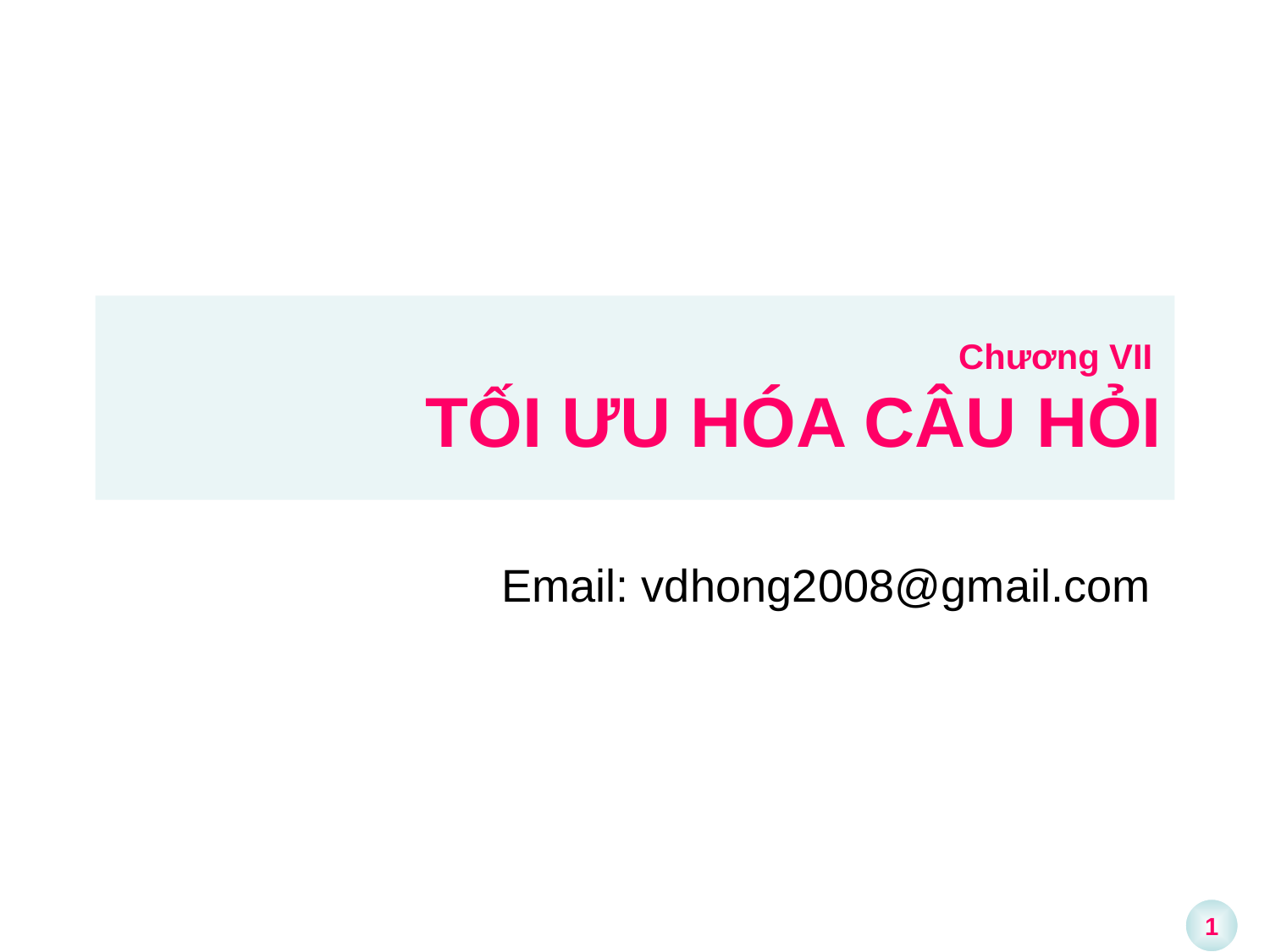

# Chương VII TỐI ƯU HÓA CÂU HỎI
Email: vdhong2008@gmail.com